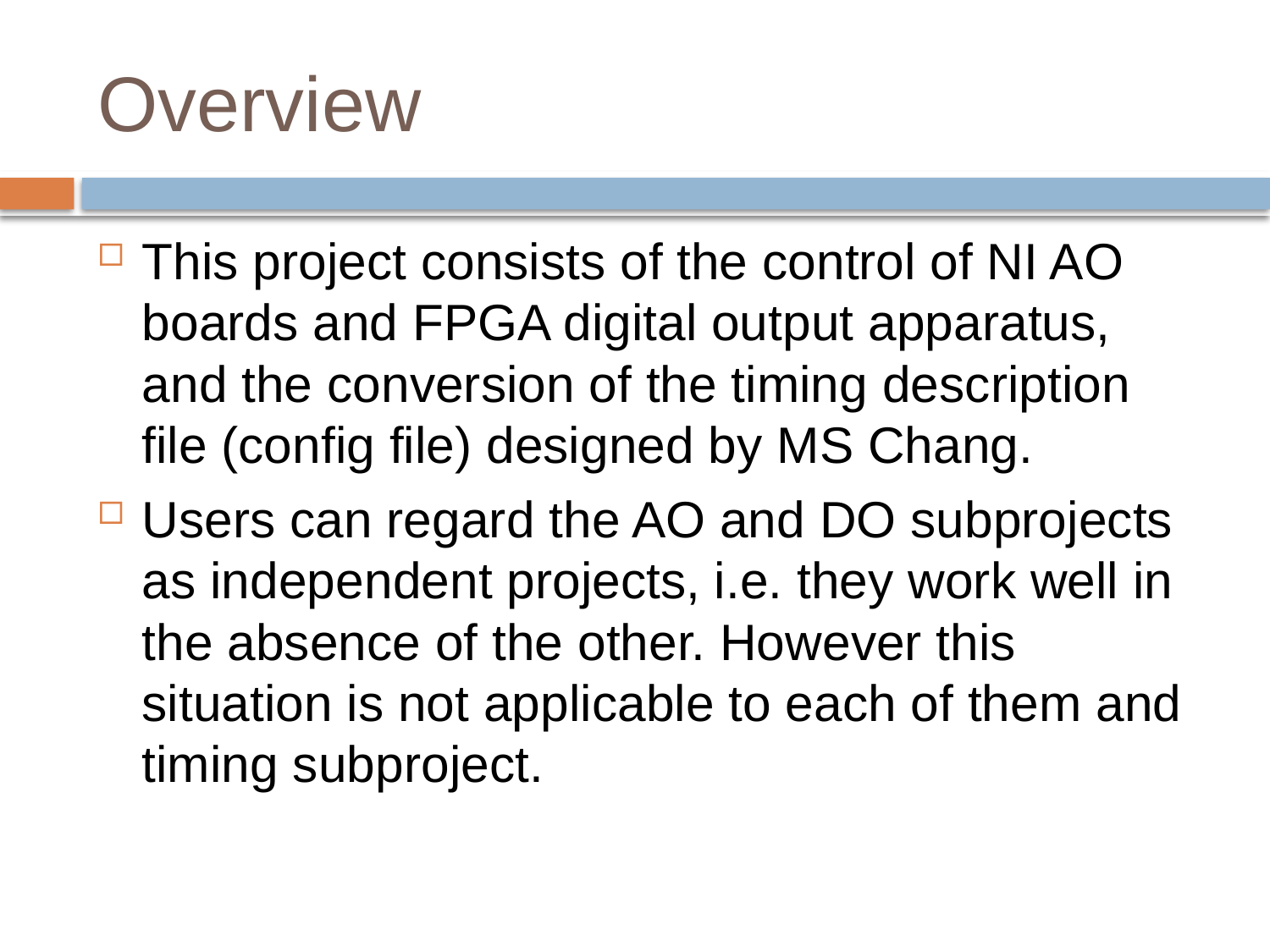

# Overview
This project consists of the control of NI AO boards and FPGA digital output apparatus, and the conversion of the timing description file (config file) designed by MS Chang.
Users can regard the AO and DO subprojects as independent projects, i.e. they work well in the absence of the other. However this situation is not applicable to each of them and timing subproject.